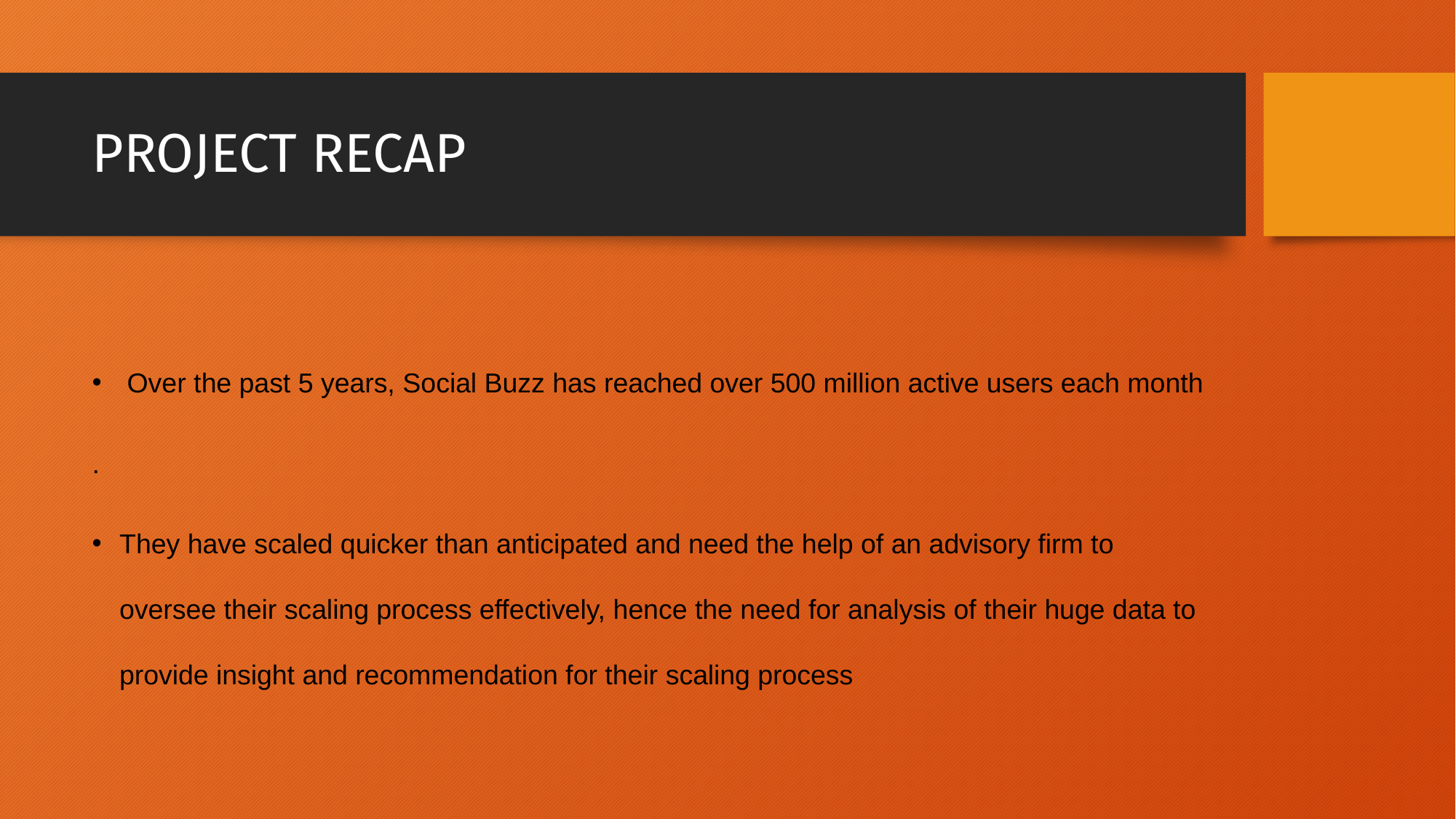

# PROJECT RECAP

 Over the past 5 years, Social Buzz has reached over 500 million active users each month
.
They have scaled quicker than anticipated and need the help of an advisory firm to oversee their scaling process effectively, hence the need for analysis of their huge data to provide insight and recommendation for their scaling process